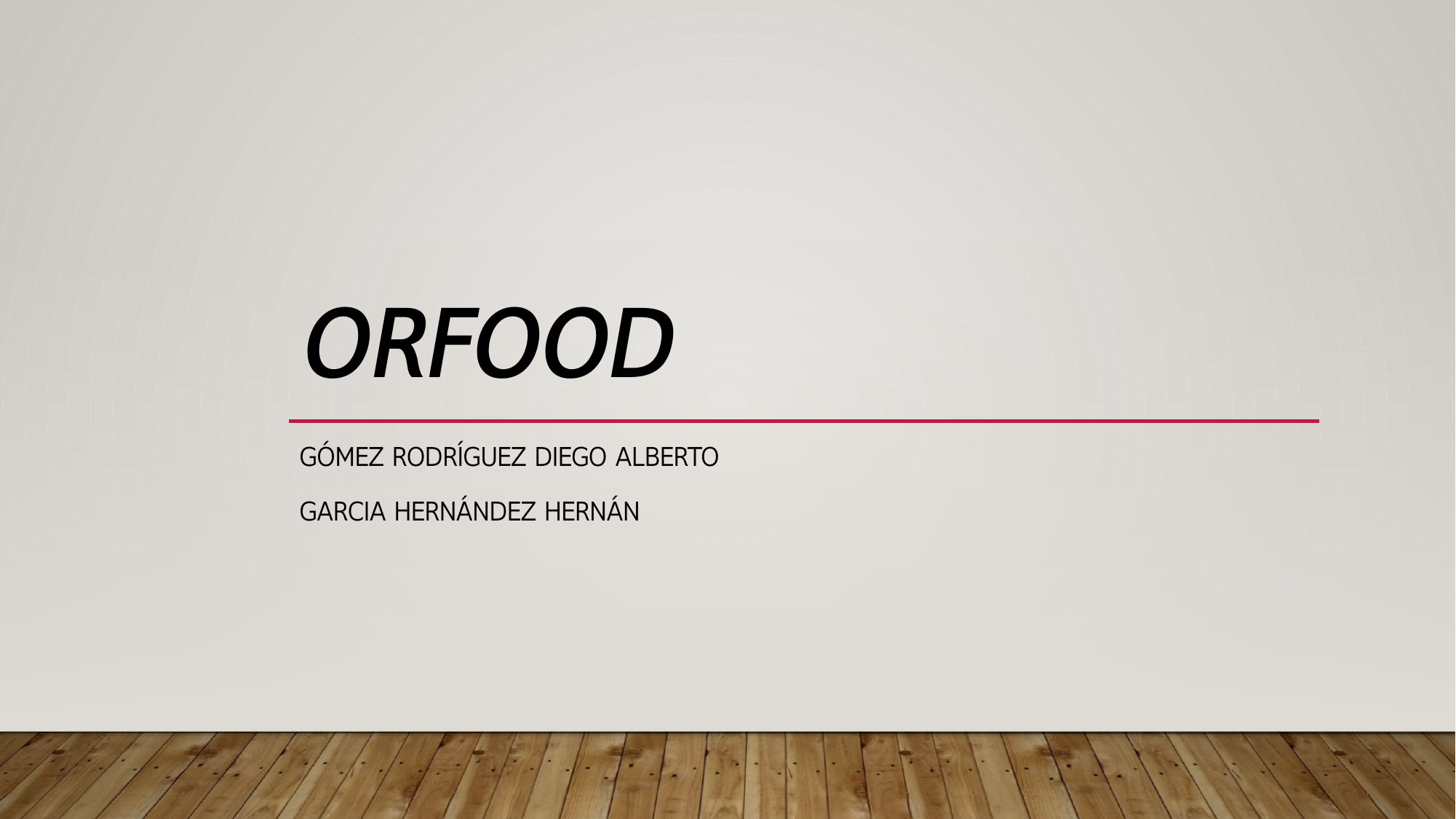

# ORFOOD
Gómez Rodríguez Diego Alberto
Garcia Hernández Hernán